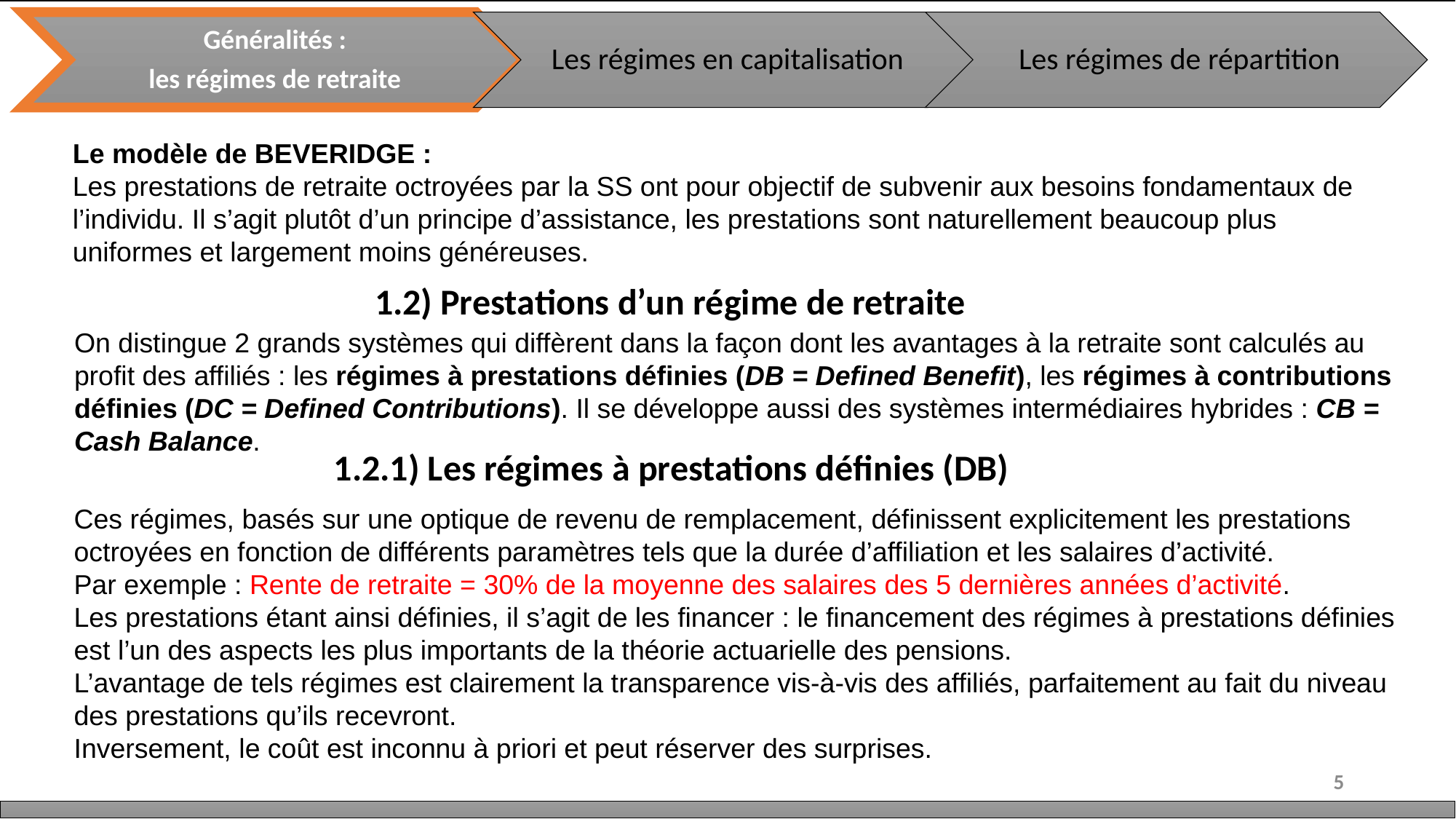

Généralités :
les régimes de retraite
Les régimes en capitalisation
Les régimes de répartition
Le modèle de BEVERIDGE :
Les prestations de retraite octroyées par la SS ont pour objectif de subvenir aux besoins fondamentaux de l’individu. Il s’agit plutôt d’un principe d’assistance, les prestations sont naturellement beaucoup plus uniformes et largement moins généreuses.
1.2) Prestations d’un régime de retraite

 1
On distingue 2 grands systèmes qui diffèrent dans la façon dont les avantages à la retraite sont calculés au profit des affiliés : les régimes à prestations définies (DB = Defined Benefit), les régimes à contributions définies (DC = Defined Contributions). Il se développe aussi des systèmes intermédiaires hybrides : CB = Cash Balance.

 2
1.2.1) Les régimes à prestations définies (DB)
Ces régimes, basés sur une optique de revenu de remplacement, définissent explicitement les prestations octroyées en fonction de différents paramètres tels que la durée d’affiliation et les salaires d’activité.
Par exemple : Rente de retraite = 30% de la moyenne des salaires des 5 dernières années d’activité.
Les prestations étant ainsi définies, il s’agit de les financer : le financement des régimes à prestations définies est l’un des aspects les plus importants de la théorie actuarielle des pensions.
L’avantage de tels régimes est clairement la transparence vis-à-vis des affiliés, parfaitement au fait du niveau des prestations qu’ils recevront.
Inversement, le coût est inconnu à priori et peut réserver des surprises.

3
5